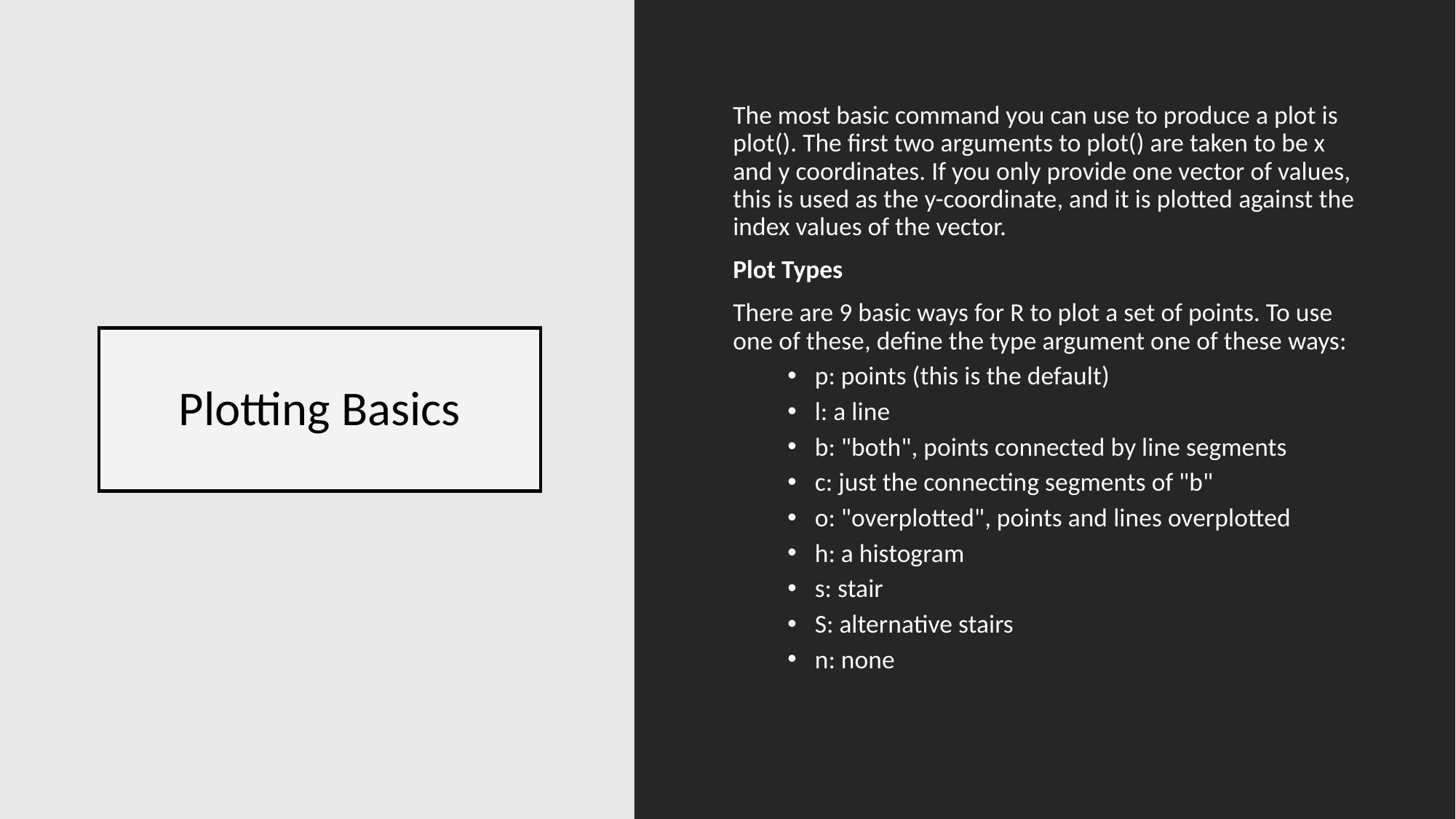

The most basic command you can use to produce a plot is plot(). The first two arguments to plot() are taken to be x and y coordinates. If you only provide one vector of values, this is used as the y-coordinate, and it is plotted against the index values of the vector.
Plot Types
There are 9 basic ways for R to plot a set of points. To use one of these, define the type argument one of these ways:
p: points (this is the default)
l: a line
b: "both", points connected by line segments
c: just the connecting segments of "b"
o: "overplotted", points and lines overplotted
h: a histogram
s: stair
S: alternative stairs
n: none

# Plotting Basics